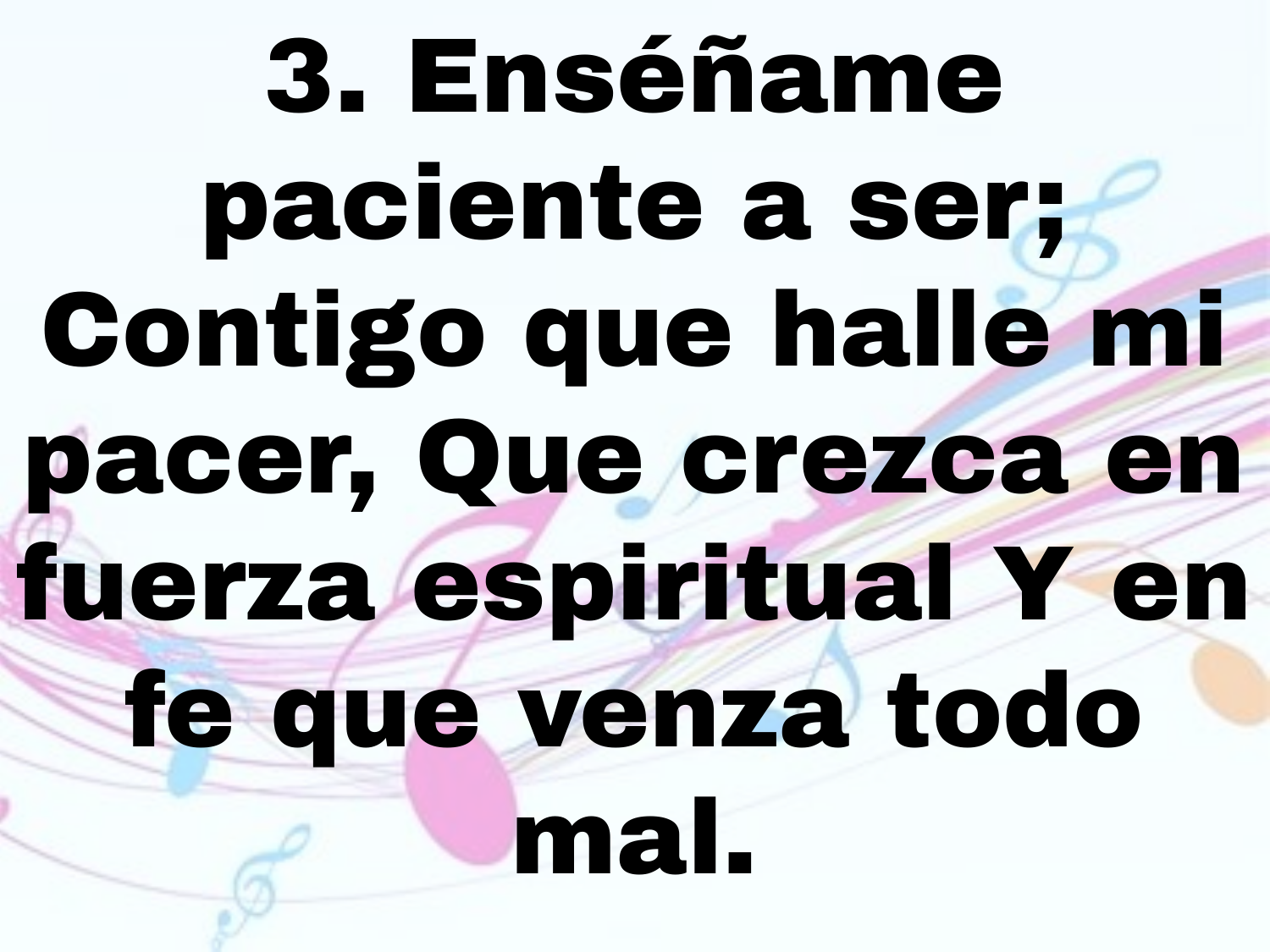

3. Enséñame paciente a ser;
Contigo que halle mi pacer, Que crezca en fuerza espiritual Y en fe que venza todo mal.